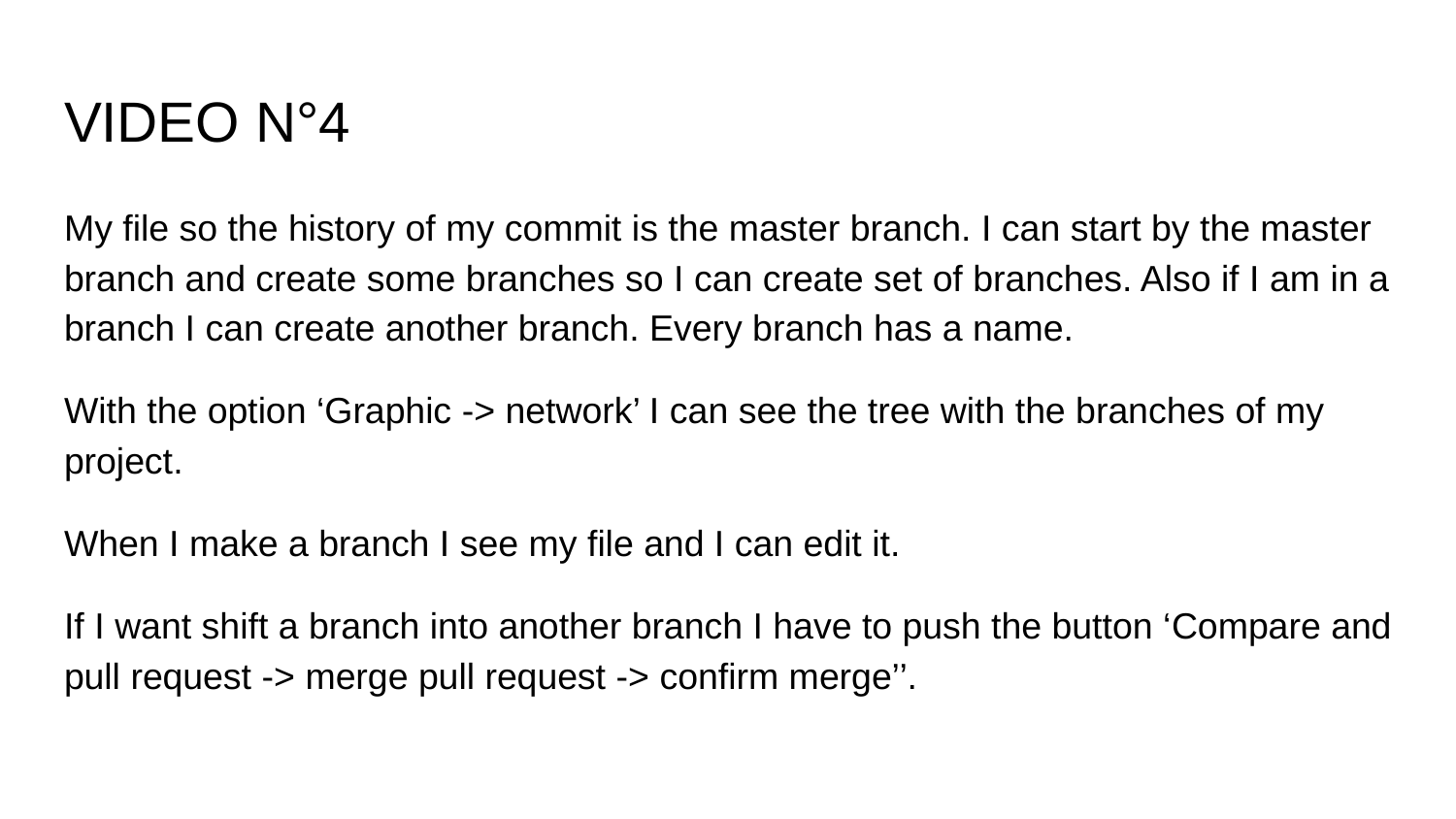

# VIDEO N°4
My file so the history of my commit is the master branch. I can start by the master branch and create some branches so I can create set of branches. Also if I am in a branch I can create another branch. Every branch has a name.
With the option ‘Graphic -> network’ I can see the tree with the branches of my project.
When I make a branch I see my file and I can edit it.
If I want shift a branch into another branch I have to push the button ‘Compare and pull request -> merge pull request -> confirm merge’’.